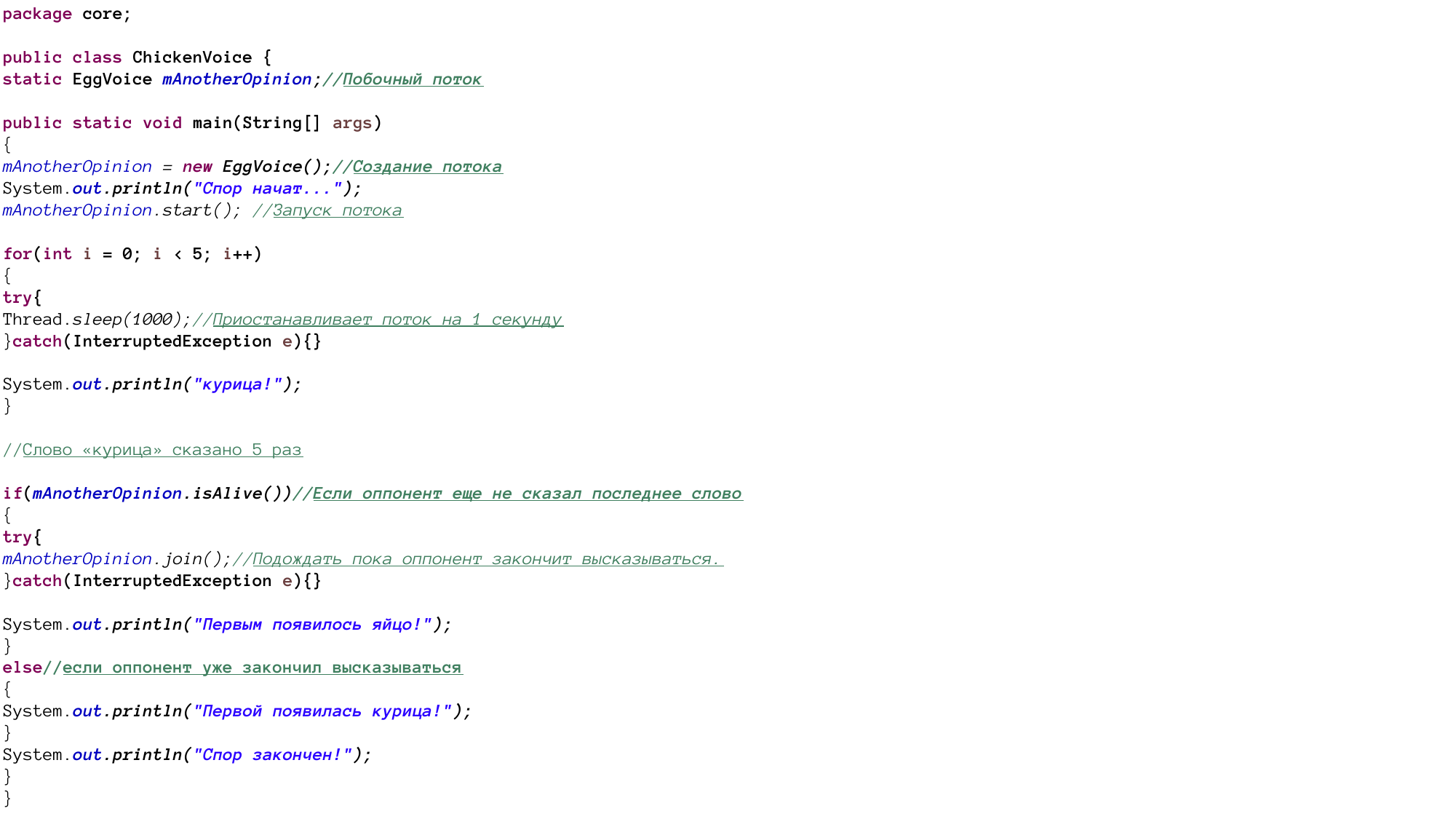

package core;

public class ChickenVoice {
static EggVoice mAnotherOpinion;//Побочный поток

public static void main(String[] args)
{
mAnotherOpinion = new EggVoice();//Создание потока
System.out.println("Спор начат...");
mAnotherOpinion.start(); //Запуск потока

for(int i = 0; i < 5; i++)
{
try{
Thread.sleep(1000);//Приостанавливает поток на 1 секунду
}catch(InterruptedException e){}

System.out.println("курица!");
}

//Слово «курица» сказано 5 раз

if(mAnotherOpinion.isAlive())//Если оппонент еще не сказал последнее слово
{
try{
mAnotherOpinion.join();//Подождать пока оппонент закончит высказываться.
}catch(InterruptedException e){}

System.out.println("Первым появилось яйцо!");
}
else//если оппонент уже закончил высказываться
{
System.out.println("Первой появилась курица!");
}
System.out.println("Спор закончен!");
}
}